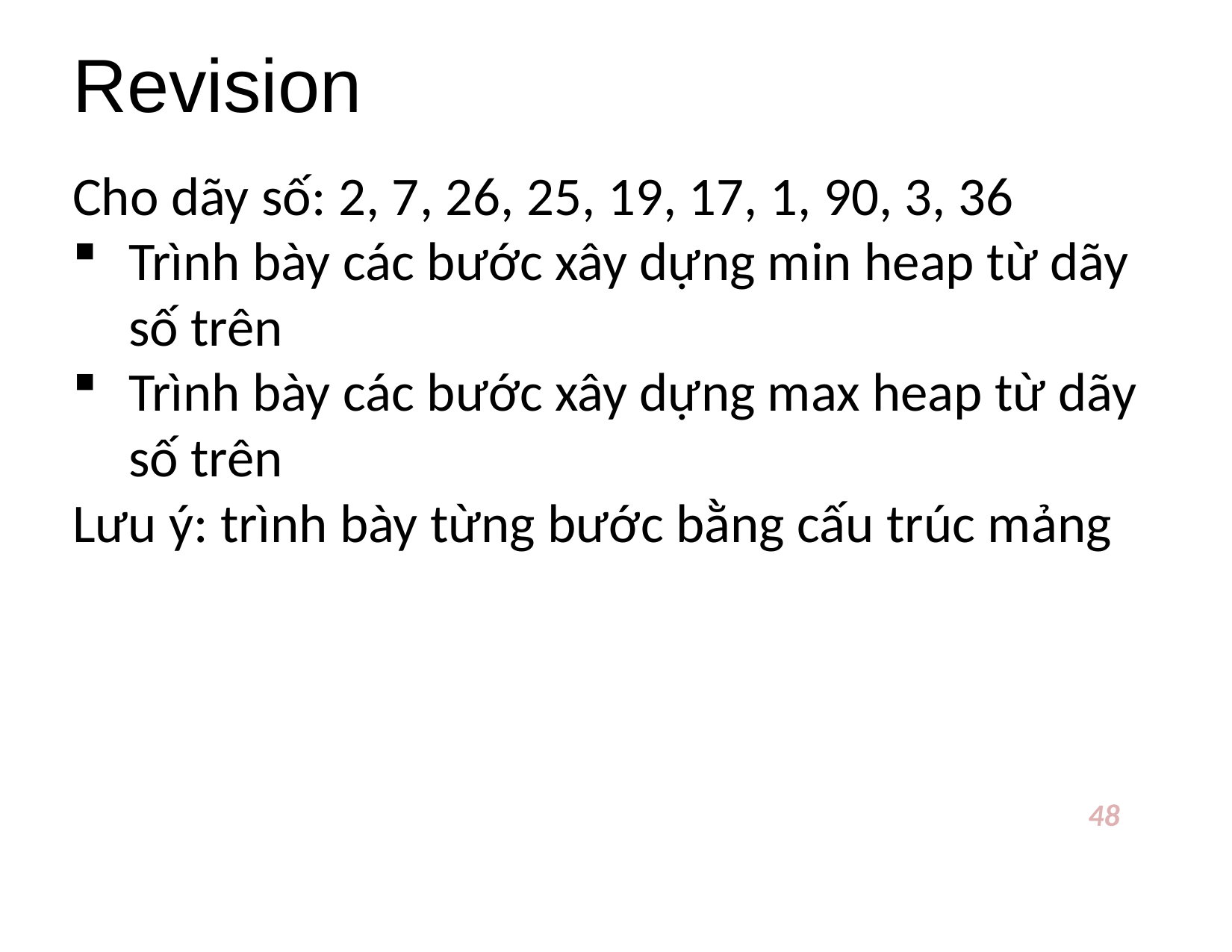

# Revision
Cho dãy số: 2, 7, 26, 25, 19, 17, 1, 90, 3, 36
Trình bày các bước xây dựng min heap từ dãy số trên
Trình bày các bước xây dựng max heap từ dãy số trên
Lưu ý: trình bày từng bước bằng cấu trúc mảng
48